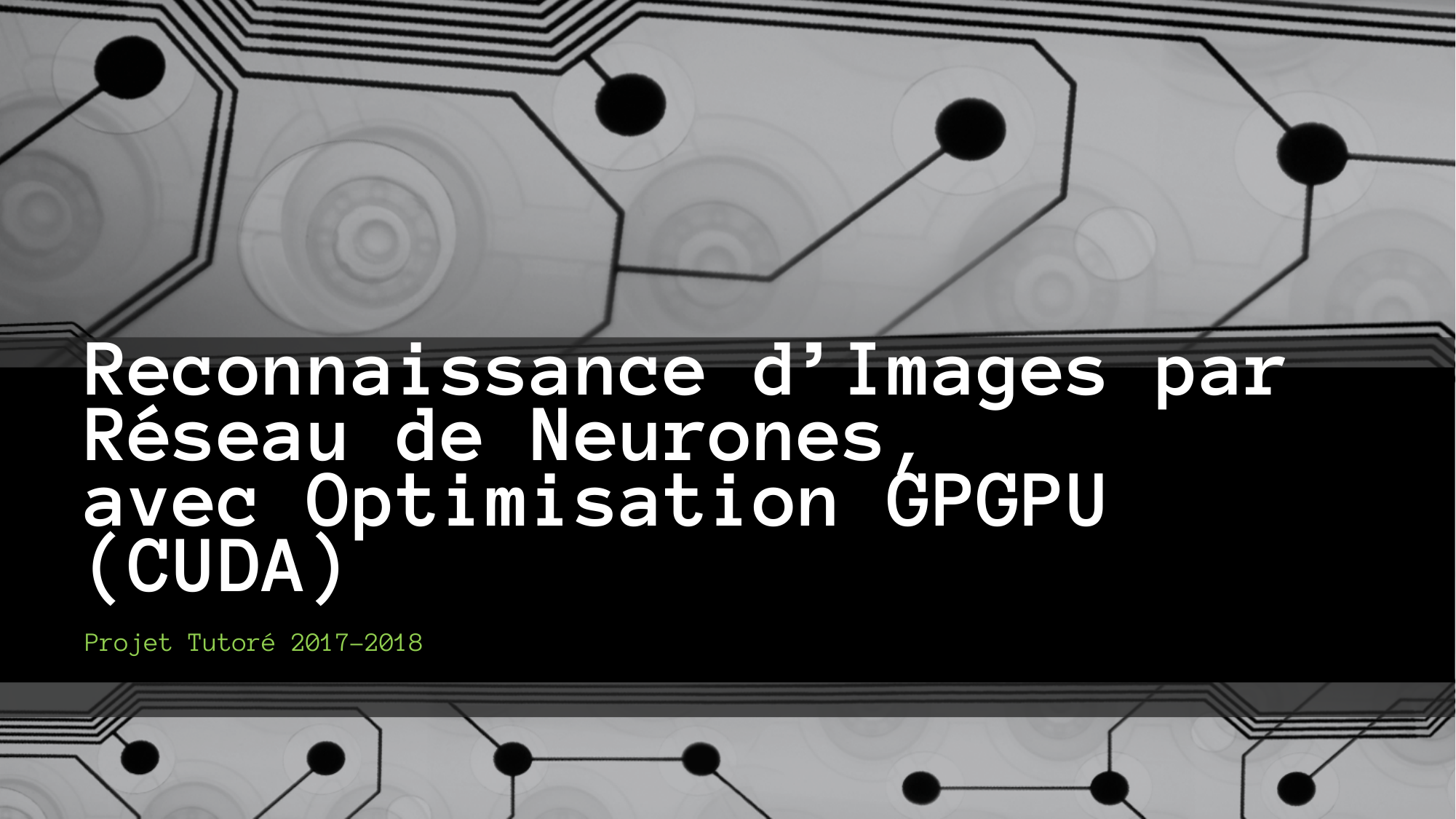

# Reconnaissance d’Images par Réseau de Neurones, avec Optimisation GPGPU (CUDA)
Projet Tutoré 2017-2018